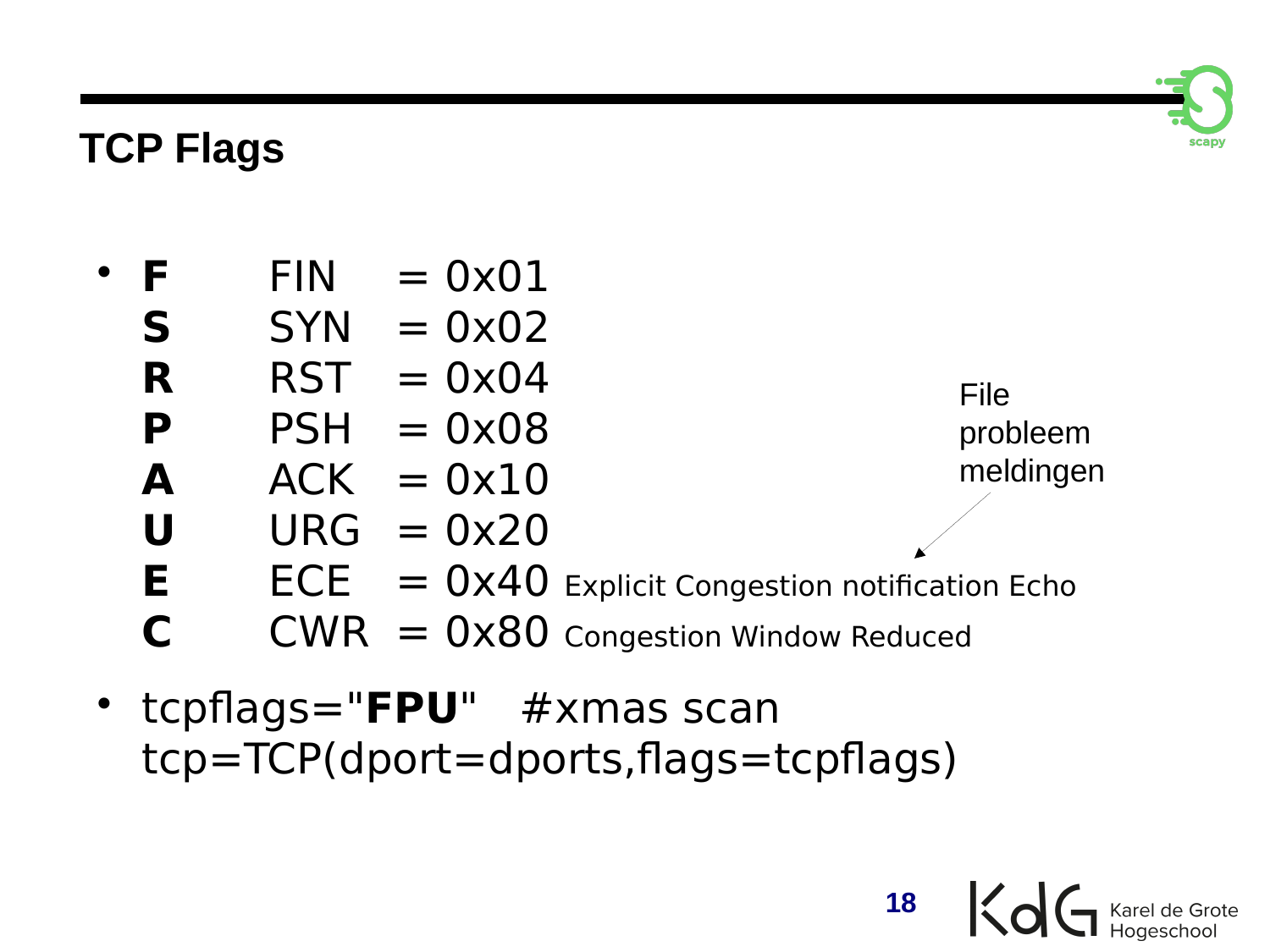

TCP Flags
F	FIN 	= 0x01
S	SYN 	= 0x02
R	RST 	= 0x04
P	PSH 	= 0x08
A	ACK 	= 0x10
U	URG 	= 0x20
E	ECE 	= 0x40 Explicit Congestion notification Echo
C	CWR 	= 0x80 Congestion Window Reduced
tcpflags="FPU"   #xmas scan
tcp=TCP(dport=dports,flags=tcpflags)

File
probleem
meldingen